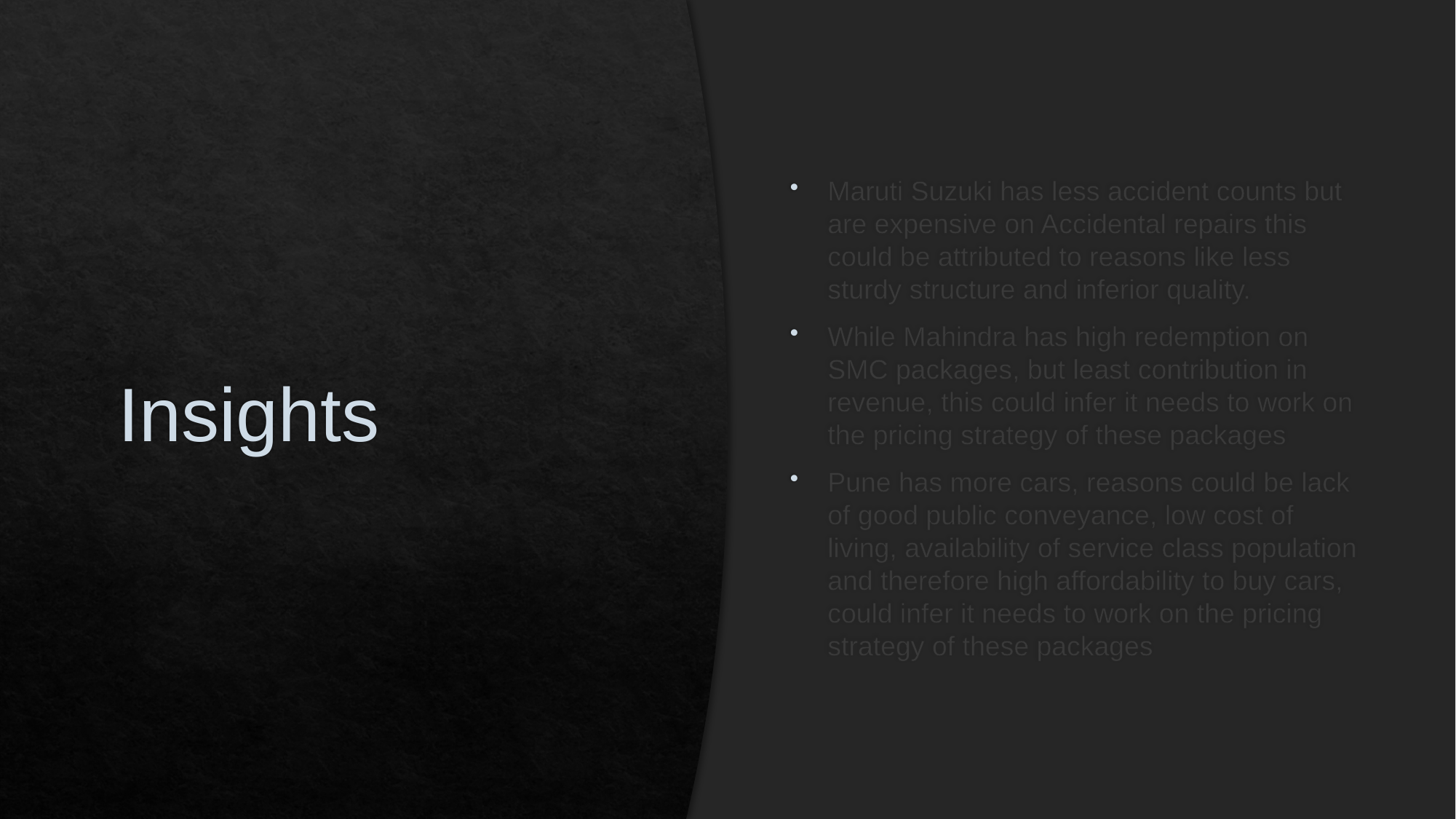

# Insights
Maruti Suzuki has less accident counts but are expensive on Accidental repairs this could be attributed to reasons like less sturdy structure and inferior quality.
While Mahindra has high redemption on SMC packages, but least contribution in revenue, this could infer it needs to work on the pricing strategy of these packages
Pune has more cars, reasons could be lack of good public conveyance, low cost of living, availability of service class population and therefore high affordability to buy cars, could infer it needs to work on the pricing strategy of these packages